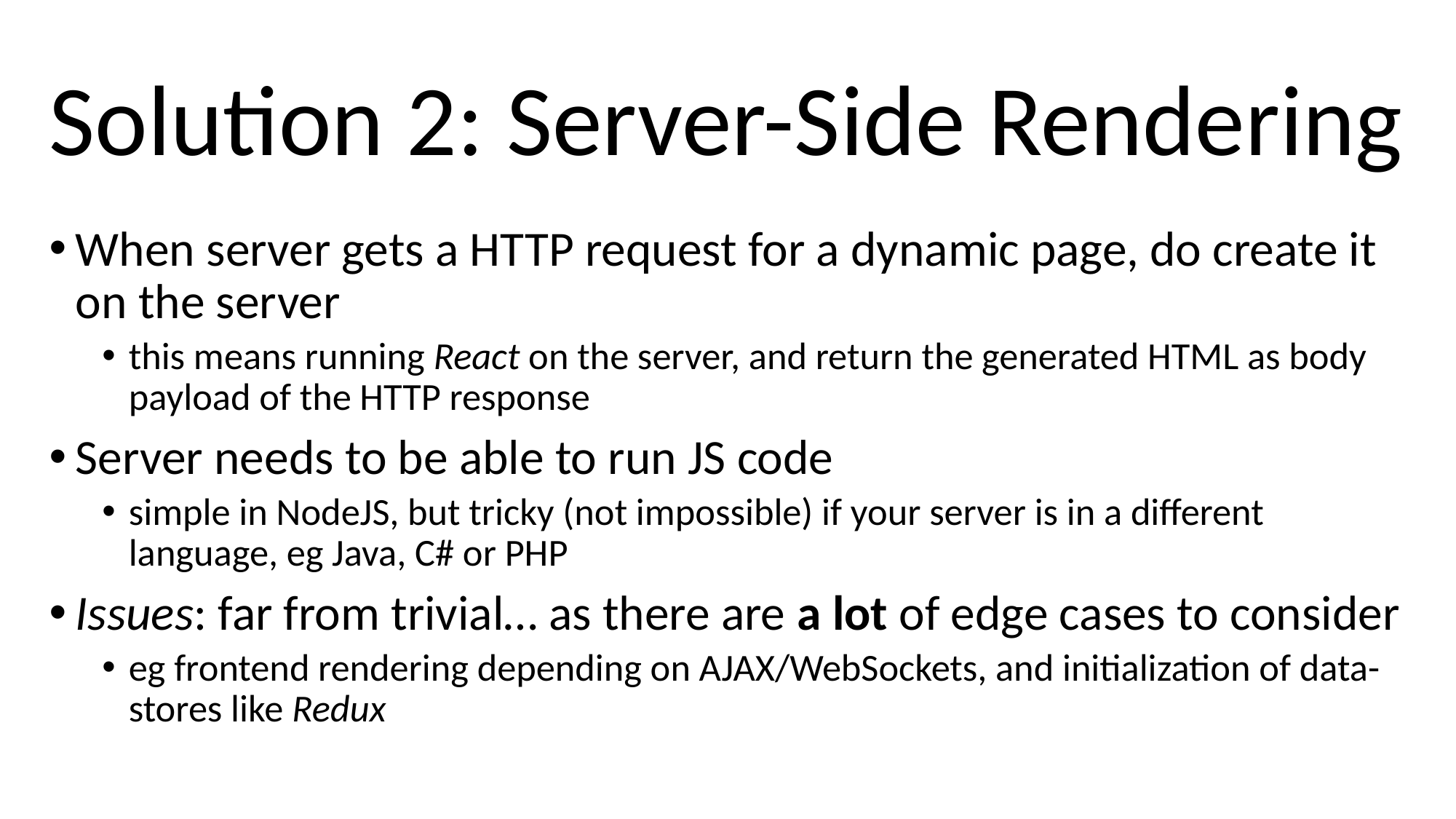

# Solution 2: Server-Side Rendering
When server gets a HTTP request for a dynamic page, do create it on the server
this means running React on the server, and return the generated HTML as body payload of the HTTP response
Server needs to be able to run JS code
simple in NodeJS, but tricky (not impossible) if your server is in a different language, eg Java, C# or PHP
Issues: far from trivial… as there are a lot of edge cases to consider
eg frontend rendering depending on AJAX/WebSockets, and initialization of data-stores like Redux